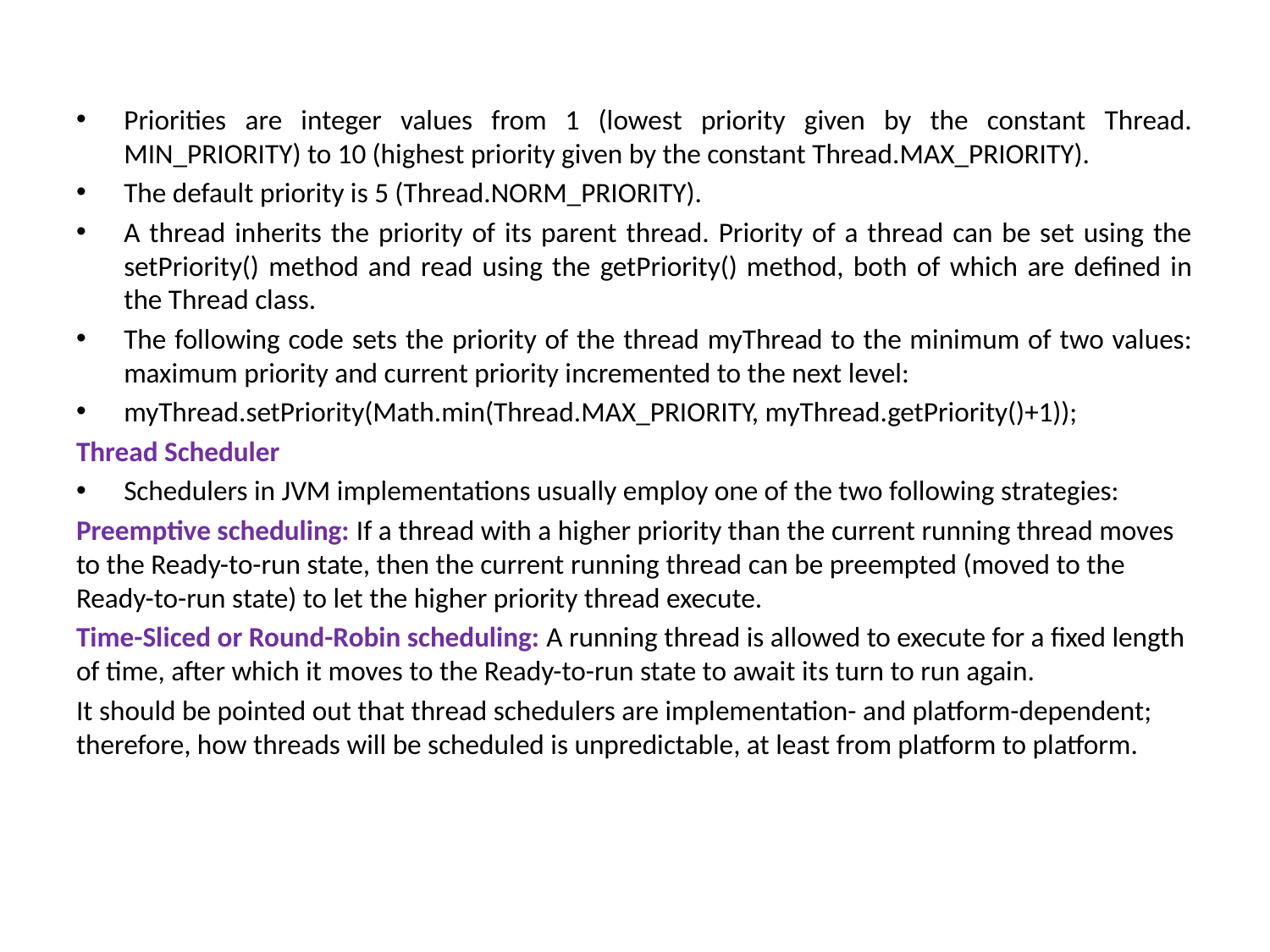

Priorities are integer values from 1 (lowest priority given by the constant Thread. MIN_PRIORITY) to 10 (highest priority given by the constant Thread.MAX_PRIORITY).
The default priority is 5 (Thread.NORM_PRIORITY).
A thread inherits the priority of its parent thread. Priority of a thread can be set using the setPriority() method and read using the getPriority() method, both of which are defined in the Thread class.
The following code sets the priority of the thread myThread to the minimum of two values: maximum priority and current priority incremented to the next level:
myThread.setPriority(Math.min(Thread.MAX_PRIORITY, myThread.getPriority()+1));
Thread Scheduler
Schedulers in JVM implementations usually employ one of the two following strategies:
Preemptive scheduling: If a thread with a higher priority than the current running thread moves to the Ready-to-run state, then the current running thread can be preempted (moved to the Ready-to-run state) to let the higher priority thread execute.
Time-Sliced or Round-Robin scheduling: A running thread is allowed to execute for a fixed length of time, after which it moves to the Ready-to-run state to await its turn to run again.
It should be pointed out that thread schedulers are implementation- and platform-dependent; therefore, how threads will be scheduled is unpredictable, at least from platform to platform.